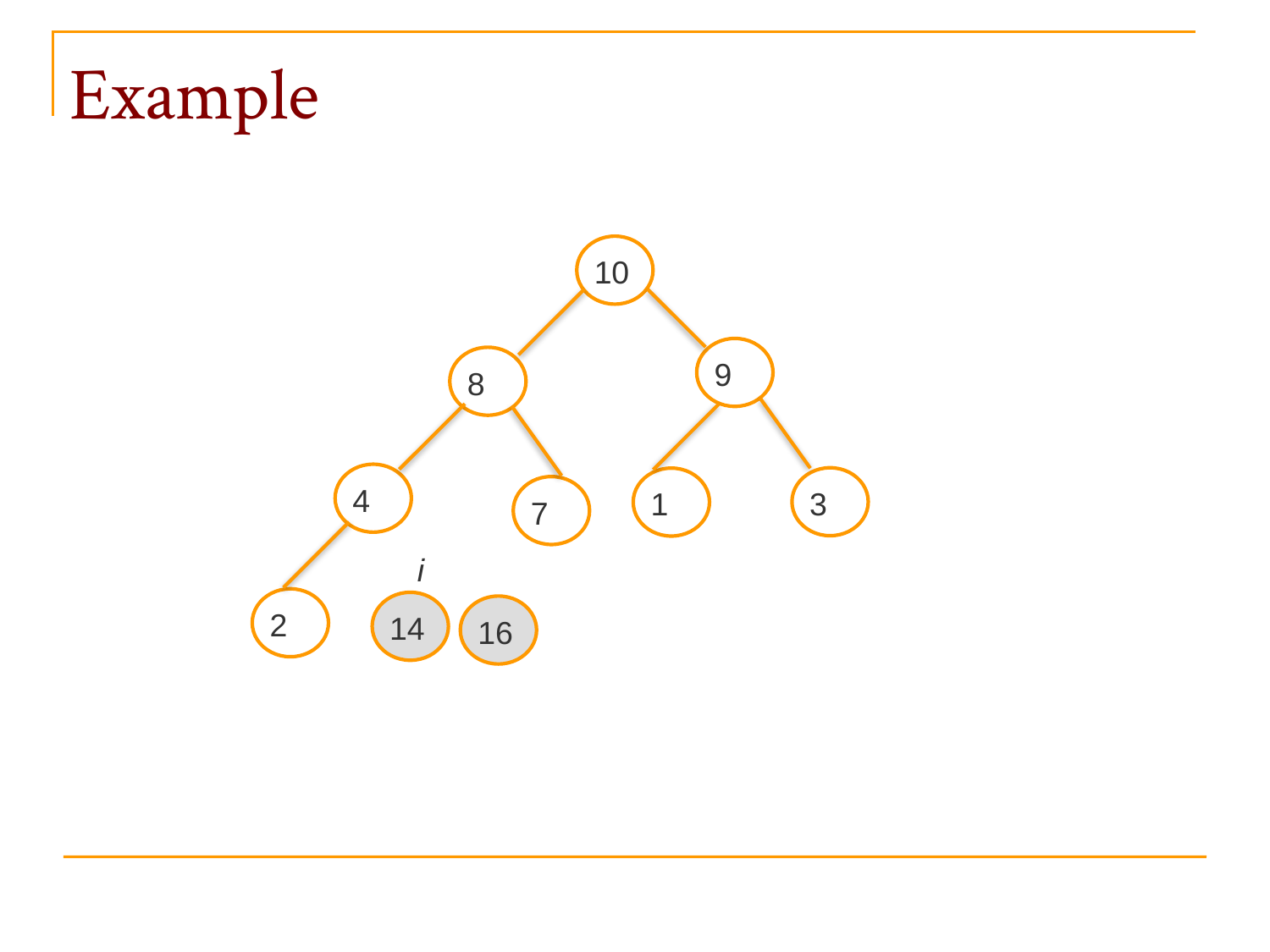

# Example

10

9

8

4

3

1

7

2

14

16
i